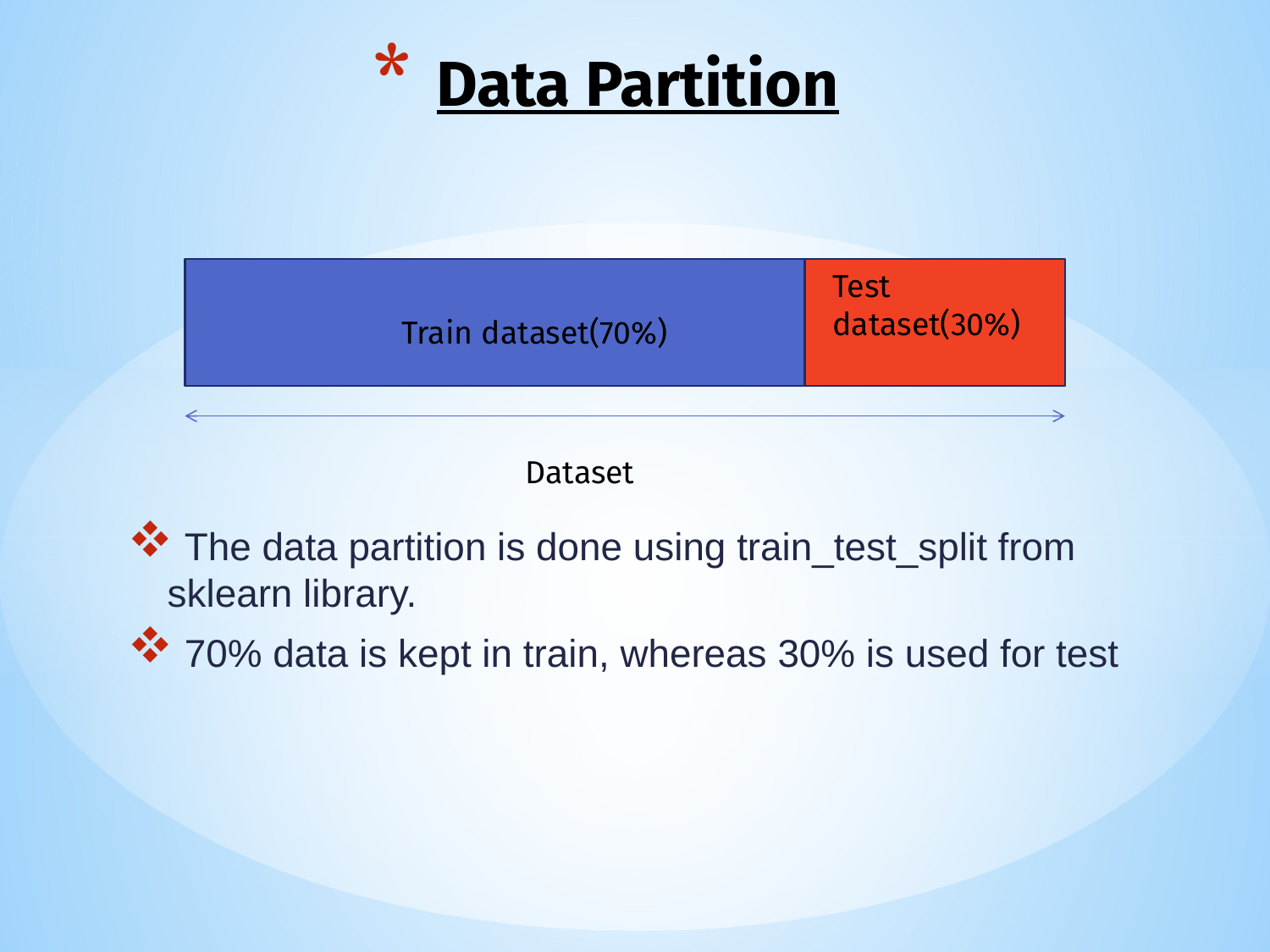

# Data Partition

Test dataset(30%)

Train dataset(70%)
Dataset
 The data partition is done using train_test_split from sklearn library.
 70% data is kept in train, whereas 30% is used for test